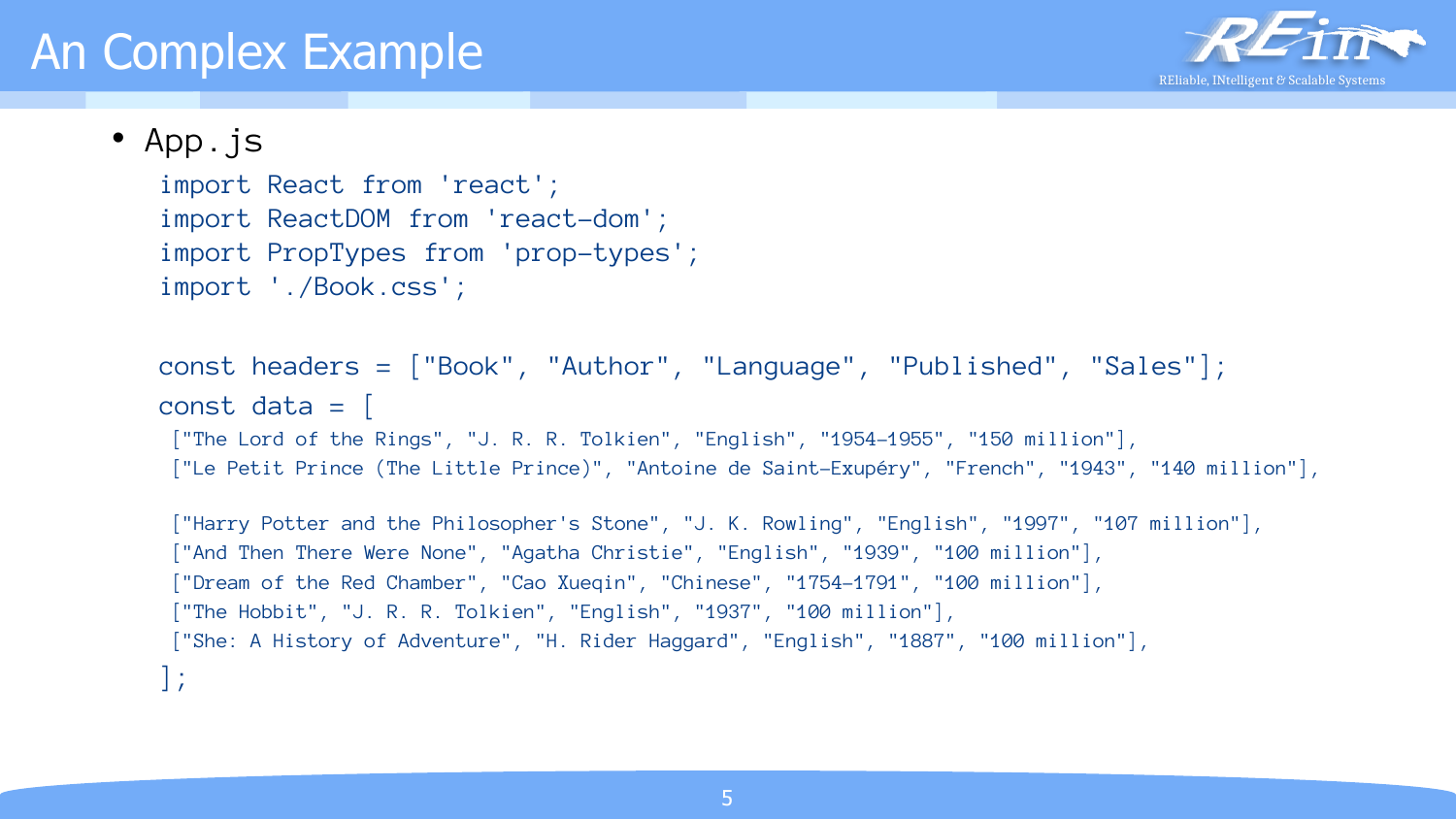

# An Complex Example
App.js
import React from 'react';
import ReactDOM from 'react-dom';
import PropTypes from 'prop-types';
import './Book.css';

const headers = ["Book", "Author", "Language", "Published", "Sales"];
const data = [
 ["The Lord of the Rings", "J. R. R. Tolkien", "English", "1954-1955", "150 million"],
 ["Le Petit Prince (The Little Prince)", "Antoine de Saint-Exupéry", "French", "1943", "140 million"],
 ["Harry Potter and the Philosopher's Stone", "J. K. Rowling", "English", "1997", "107 million"],
 ["And Then There Were None", "Agatha Christie", "English", "1939", "100 million"],
 ["Dream of the Red Chamber", "Cao Xueqin", "Chinese", "1754-1791", "100 million"],
 ["The Hobbit", "J. R. R. Tolkien", "English", "1937", "100 million"],
 ["She: A History of Adventure", "H. Rider Haggard", "English", "1887", "100 million"],
];

5